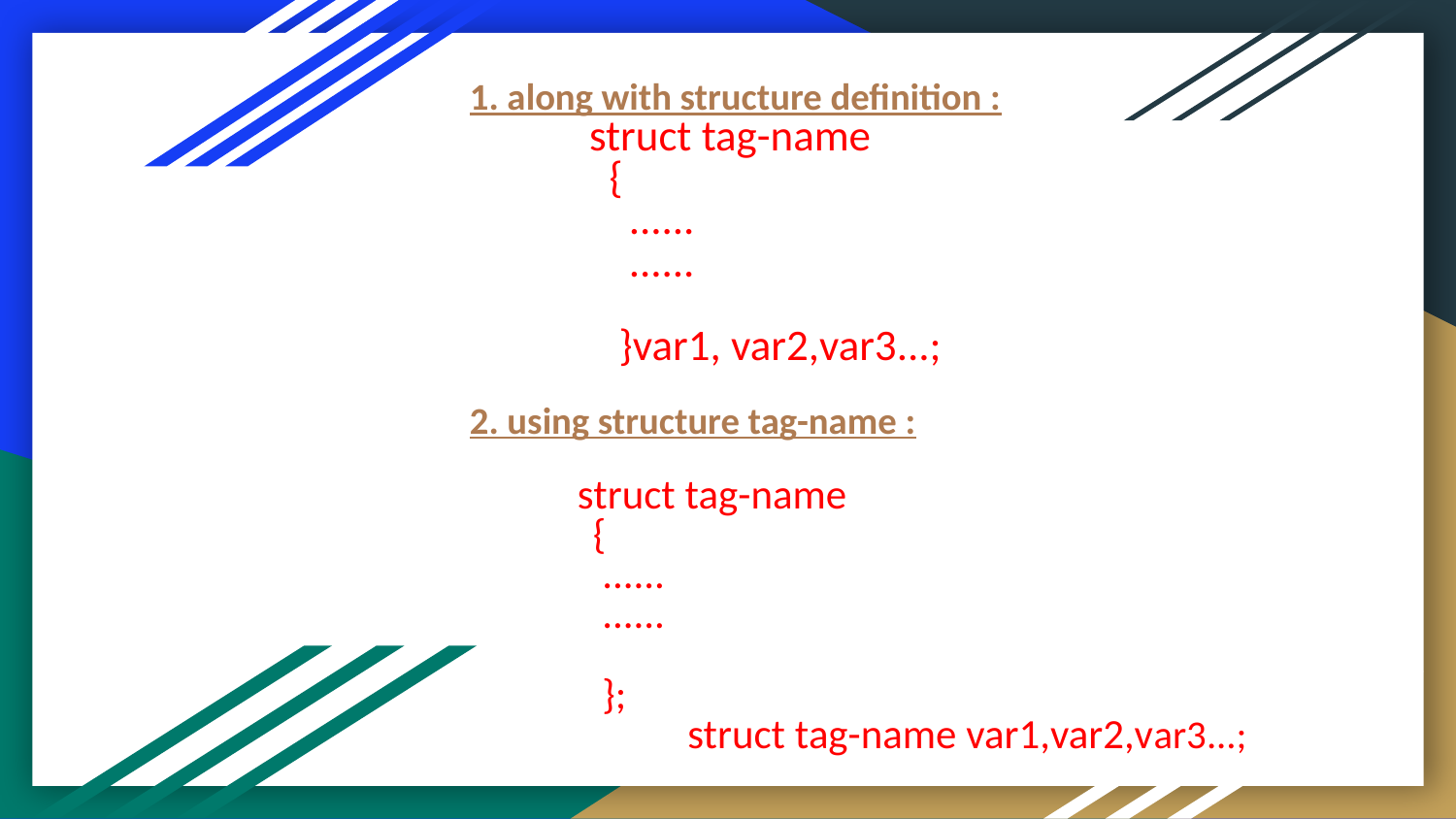

1. along with structure definition :
              struct tag-name
              {
                ......
                ......

               }var1, var2,var3...;

2. using structure tag-name :

            struct tag-name
             {
              ......
              ......

              };
                       struct tag-name var1,var2,var3...;